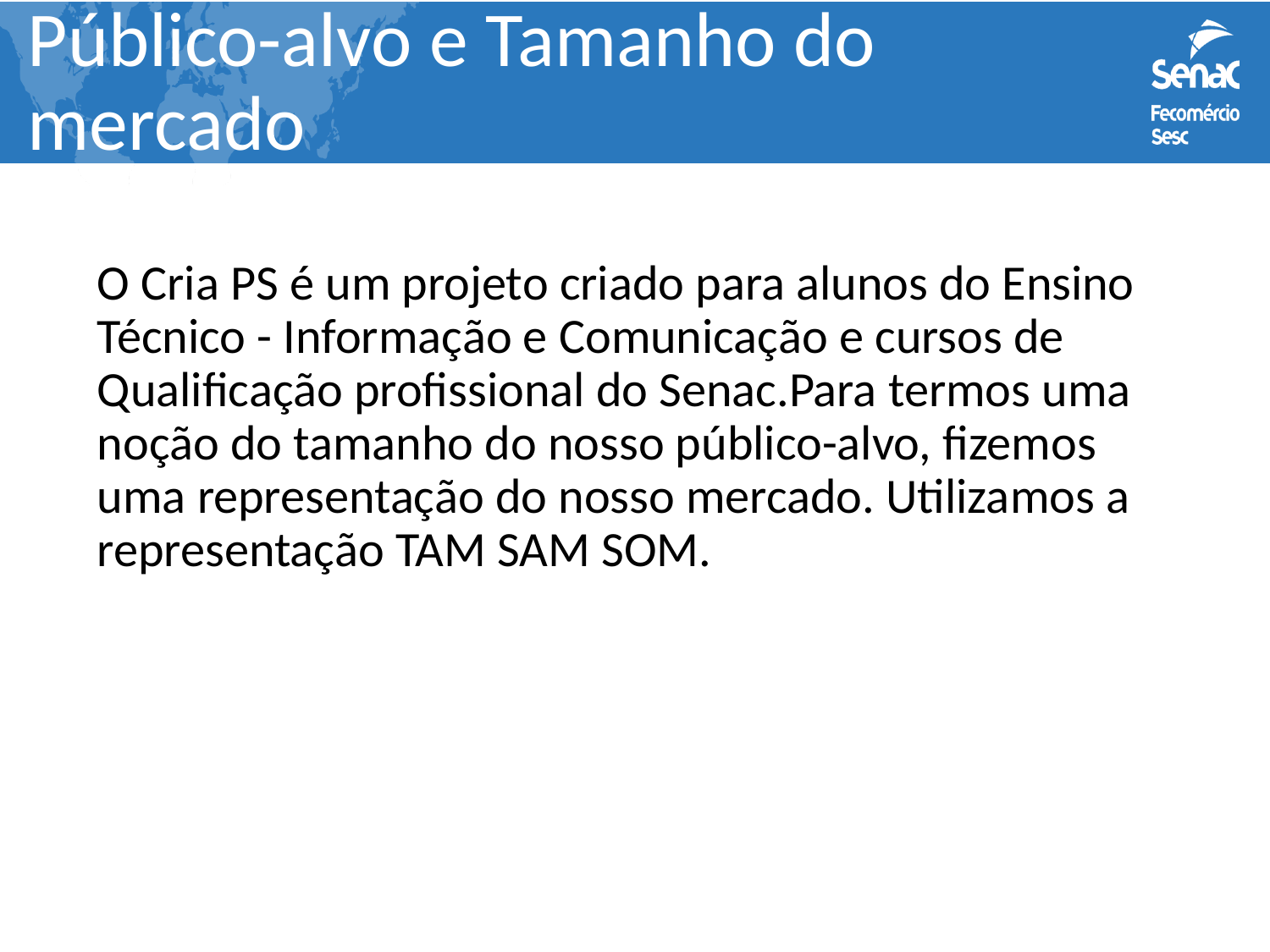

# Público-alvo e Tamanho do mercado
O Cria PS é um projeto criado para alunos do Ensino Técnico - Informação e Comunicação e cursos de Qualificação profissional do Senac.Para termos uma noção do tamanho do nosso público-alvo, fizemos uma representação do nosso mercado. Utilizamos a representação TAM SAM SOM.